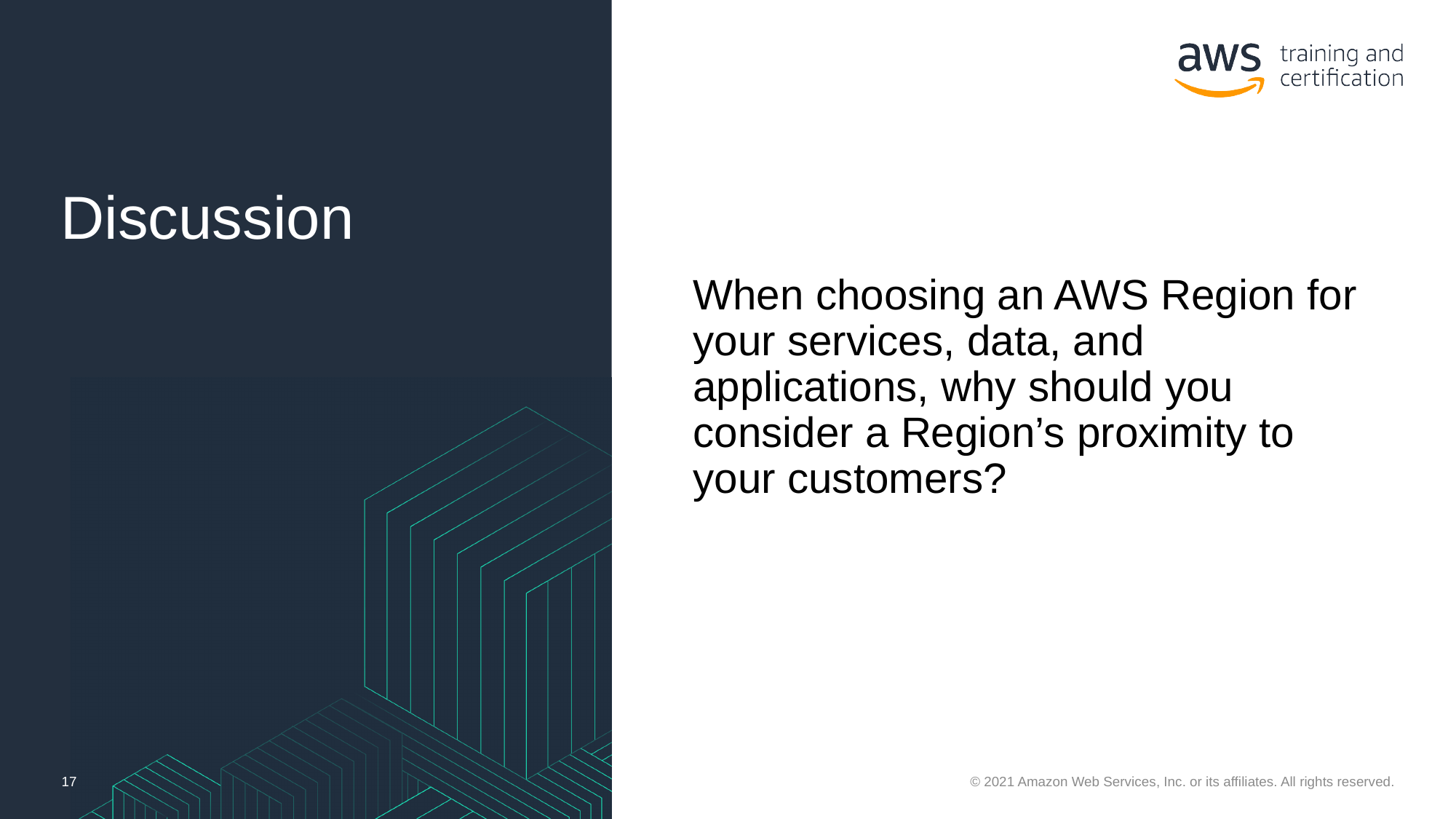

# Discussion

When choosing an AWS Region for your services, data, and applications, why should you consider a Region’s proximity to your customers?

17
© 2021 Amazon Web Services, Inc. or its affiliates. All rights reserved.